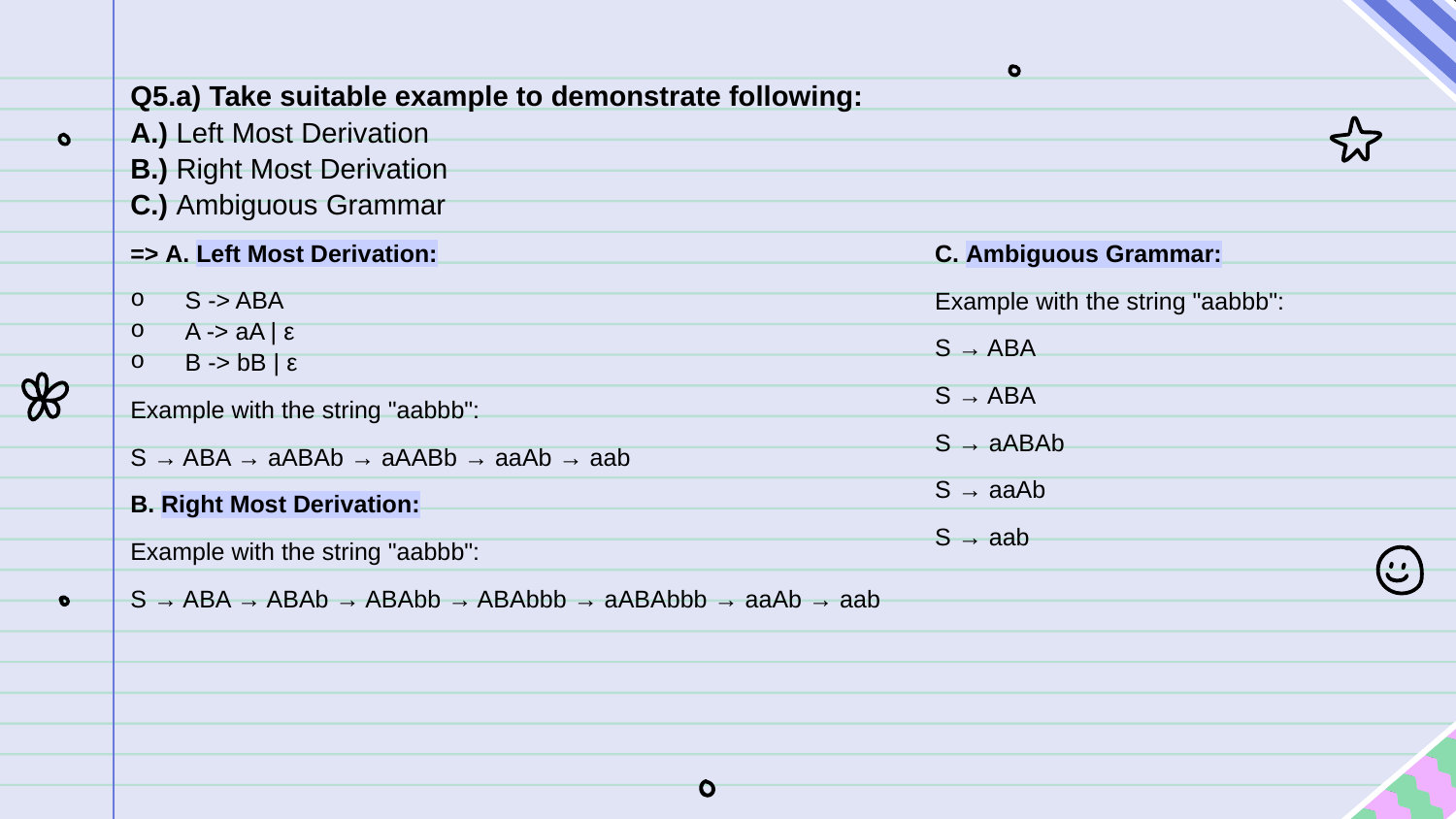

# Q5.a) Take suitable example to demonstrate following: A.) Left Most Derivation B.) Right Most Derivation C.) Ambiguous Grammar
=> A. Left Most Derivation:
S -> ABA
A -> aA | ε
B -> bB | ε
Example with the string "aabbb":
S → ABA → aABAb → aAABb → aaAb → aab
B. Right Most Derivation:
Example with the string "aabbb":
S → ABA → ABAb → ABAbb → ABAbbb → aABAbbb → aaAb → aab
C. Ambiguous Grammar:
Example with the string "aabbb":
S → ABA
S → ABA
S → aABAb
S → aaAb
S → aab